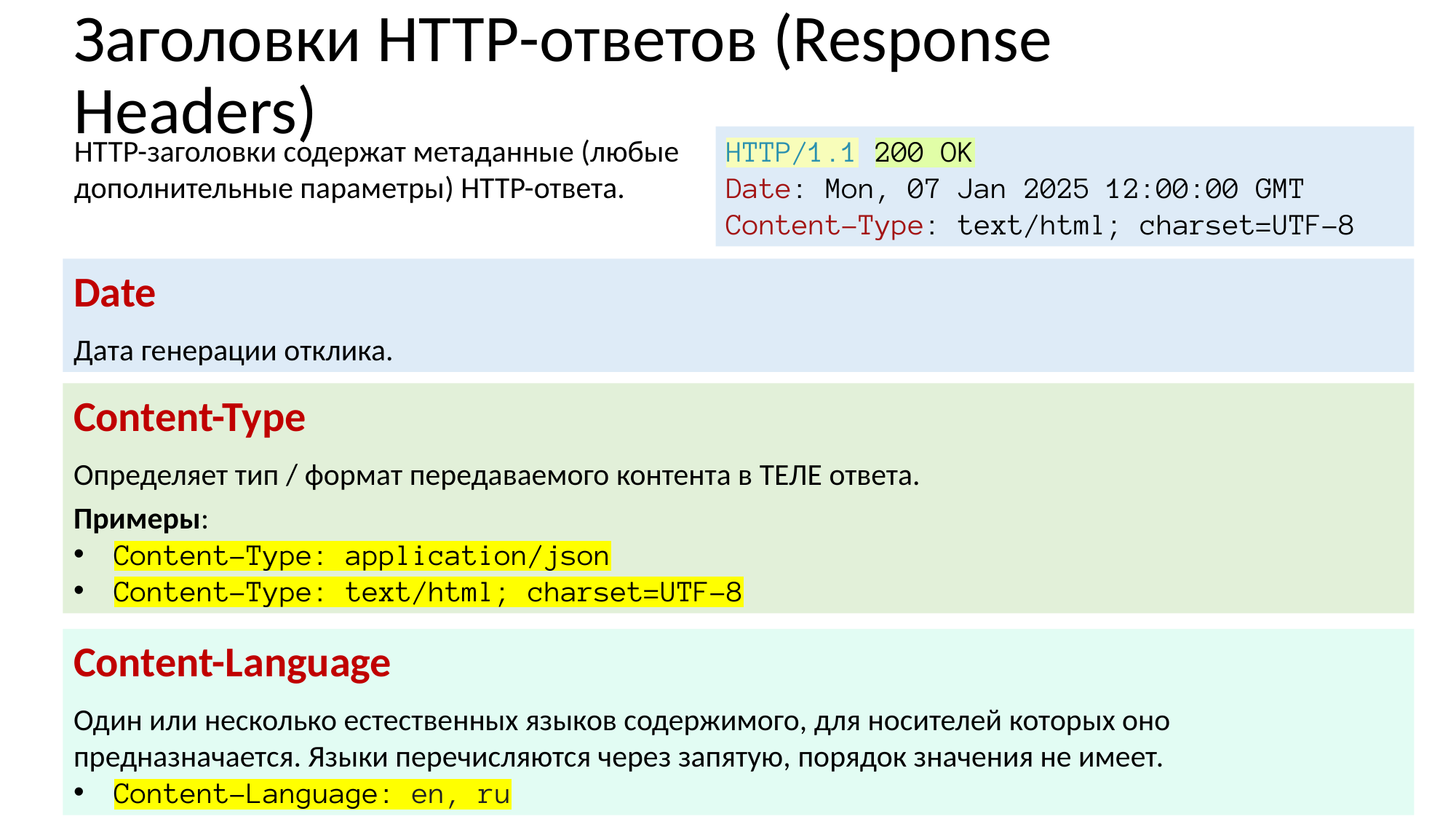

# Заголовки HTTP-ответов (Response Headers)
HTTP-заголовки содержат метаданные (любые дополнительные параметры) HTTP-ответа.
HTTP/1.1 200 OK
Date: Mon, 07 Jan 2025 12:00:00 GMT
Content-Type: text/html; charset=UTF-8
Date
Дата генерации отклика.
Content-Type
Определяет тип / формат передаваемого контента в ТЕЛЕ ответа.
Примеры:
Content-Type: application/json
Content-Type: text/html; charset=UTF-8
Content-Language
Один или несколько естественных языков содержимого, для носителей которых оно предназначается. Языки перечисляются через запятую, порядок значения не имеет.
Content-Language: en, ru